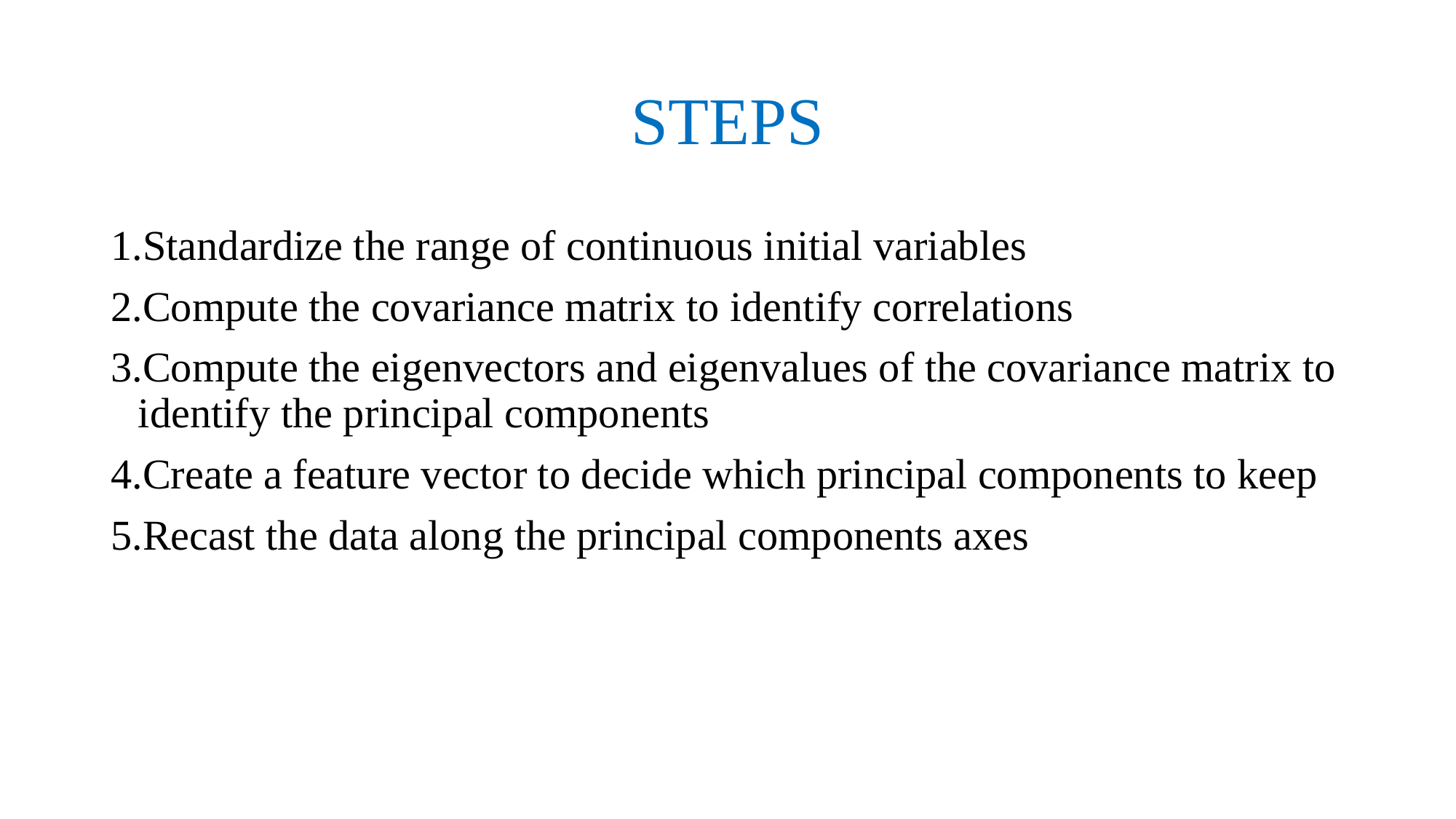

# STEPS
Standardize the range of continuous initial variables
Compute the covariance matrix to identify correlations
Compute the eigenvectors and eigenvalues of the covariance matrix to identify the principal components
Create a feature vector to decide which principal components to keep
Recast the data along the principal components axes